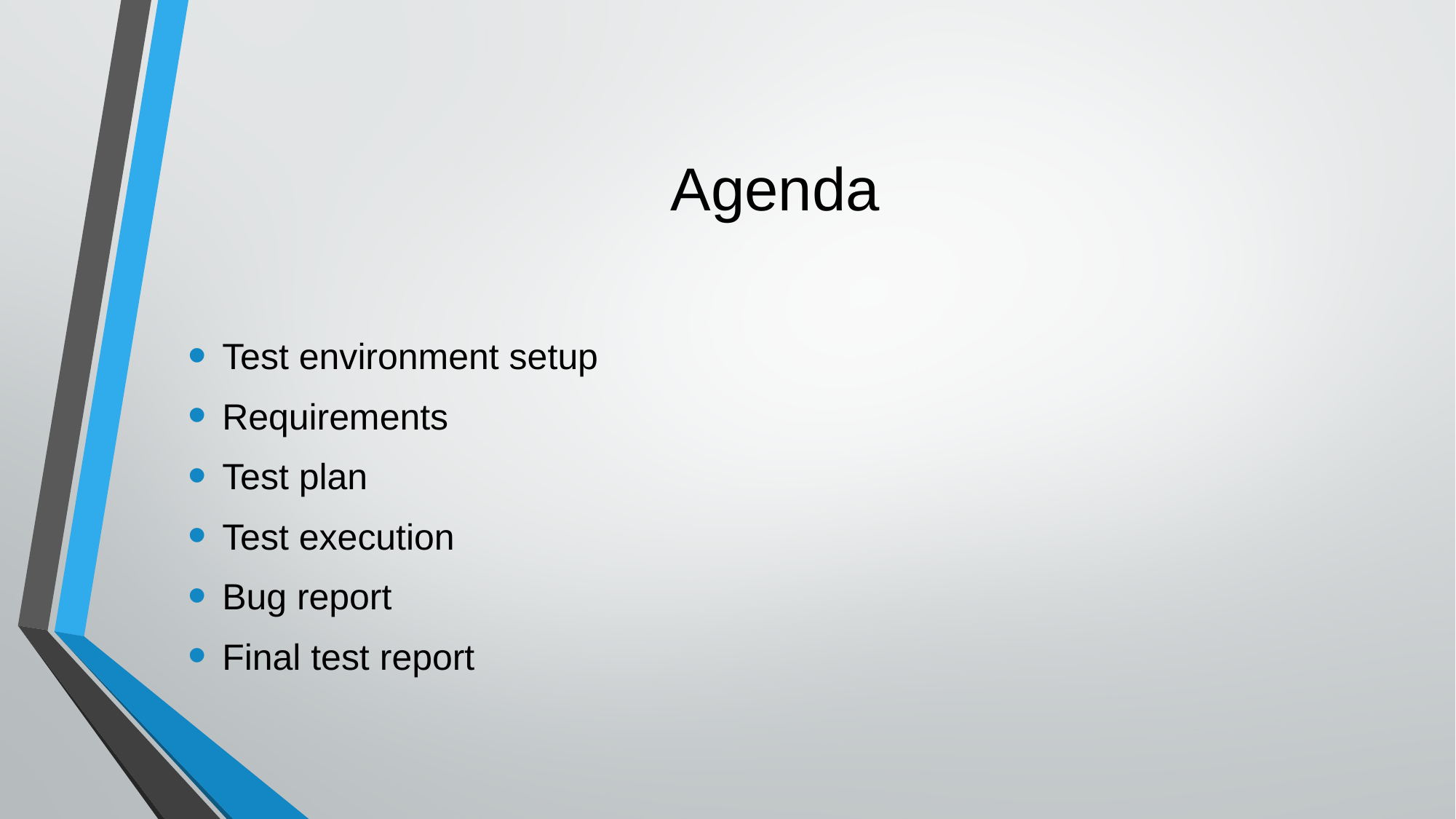

# Agenda
Test environment setup
Requirements
Test plan
Test execution
Bug report
Final test report